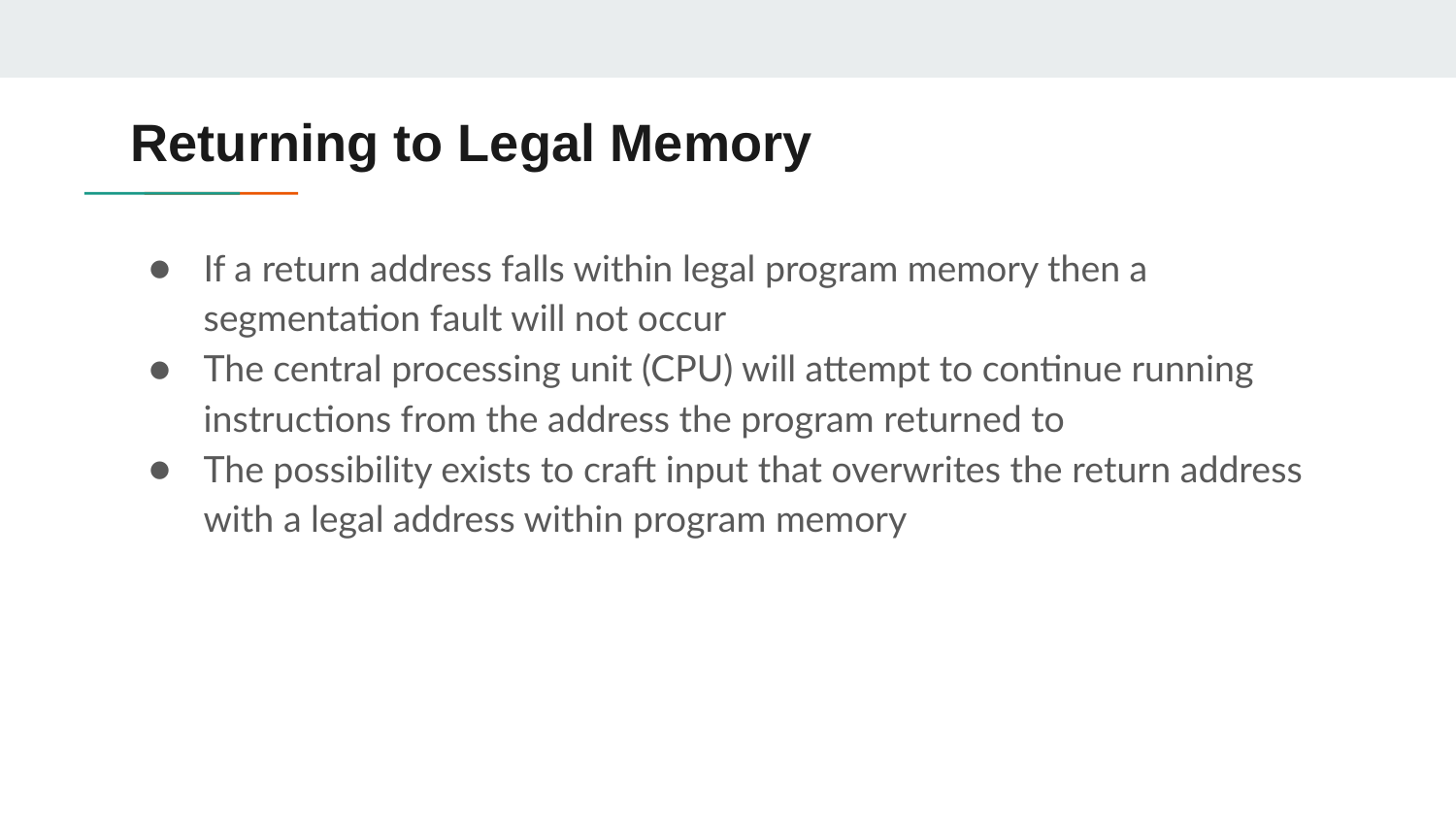

# Returning to Legal Memory
If a return address falls within legal program memory then a segmentation fault will not occur
The central processing unit (CPU) will attempt to continue running instructions from the address the program returned to
The possibility exists to craft input that overwrites the return address with a legal address within program memory